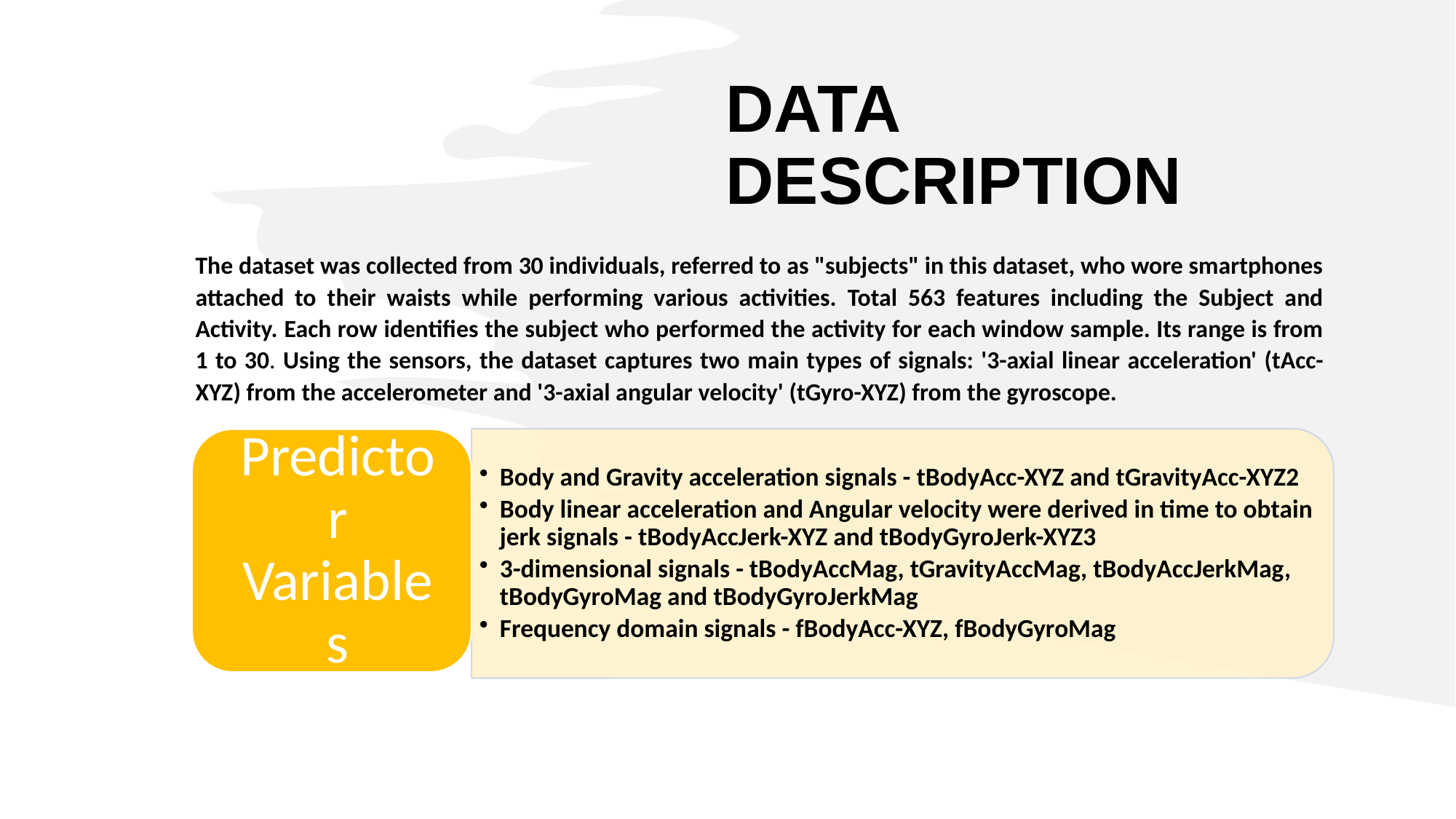

# DATA DESCRIPTION

The dataset was collected from 30 individuals, referred to as "subjects" in this dataset, who wore smartphones attached to their waists while performing various activities. Total 563 features including the Subject and Activity. Each row identifies the subject who performed the activity for each window sample. Its range is from 1 to 30. Using the sensors, the dataset captures two main types of signals: '3-axial linear acceleration' (tAcc-XYZ) from the accelerometer and '3-axial angular velocity' (tGyro-XYZ) from the gyroscope.
Body and Gravity acceleration signals - tBodyAcc-XYZ and tGravityAcc-XYZ2
Body linear acceleration and Angular velocity were derived in time to obtain jerk signals - tBodyAccJerk-XYZ and tBodyGyroJerk-XYZ3
3-dimensional signals - tBodyAccMag, tGravityAccMag, tBodyAccJerkMag, tBodyGyroMag and tBodyGyroJerkMag
Frequency domain signals - fBodyAcc-XYZ, fBodyGyroMag
Predictor Variables